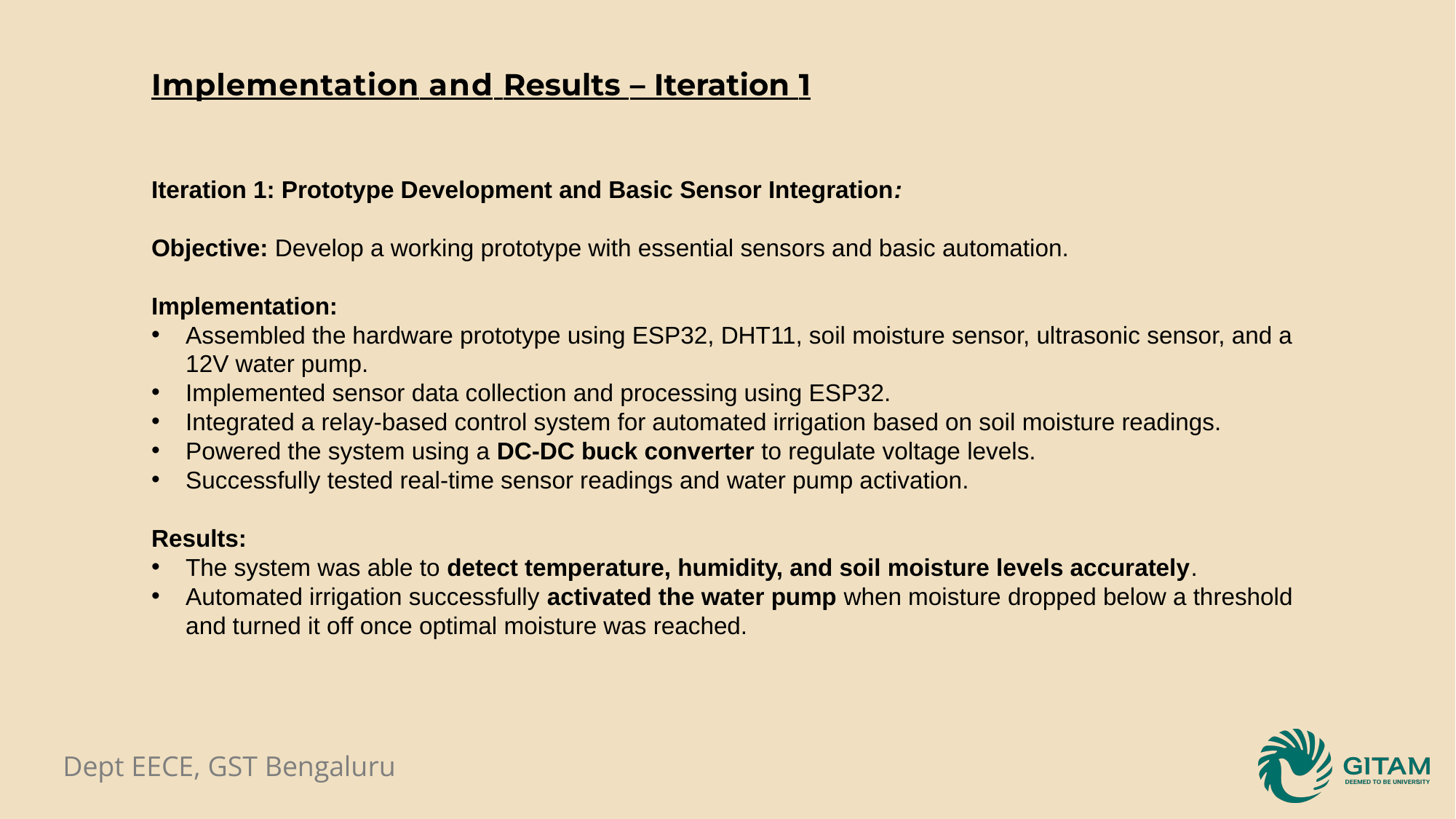

Implementation and Results – Iteration 1
Iteration 1: Prototype Development and Basic Sensor Integration:

Objective: Develop a working prototype with essential sensors and basic automation.

Implementation:
Assembled the hardware prototype using ESP32, DHT11, soil moisture sensor, ultrasonic sensor, and a 12V water pump.
Implemented sensor data collection and processing using ESP32.
Integrated a relay-based control system for automated irrigation based on soil moisture readings.
Powered the system using a DC-DC buck converter to regulate voltage levels.
Successfully tested real-time sensor readings and water pump activation.

Results:
The system was able to detect temperature, humidity, and soil moisture levels accurately.
Automated irrigation successfully activated the water pump when moisture dropped below a threshold and turned it off once optimal moisture was reached.